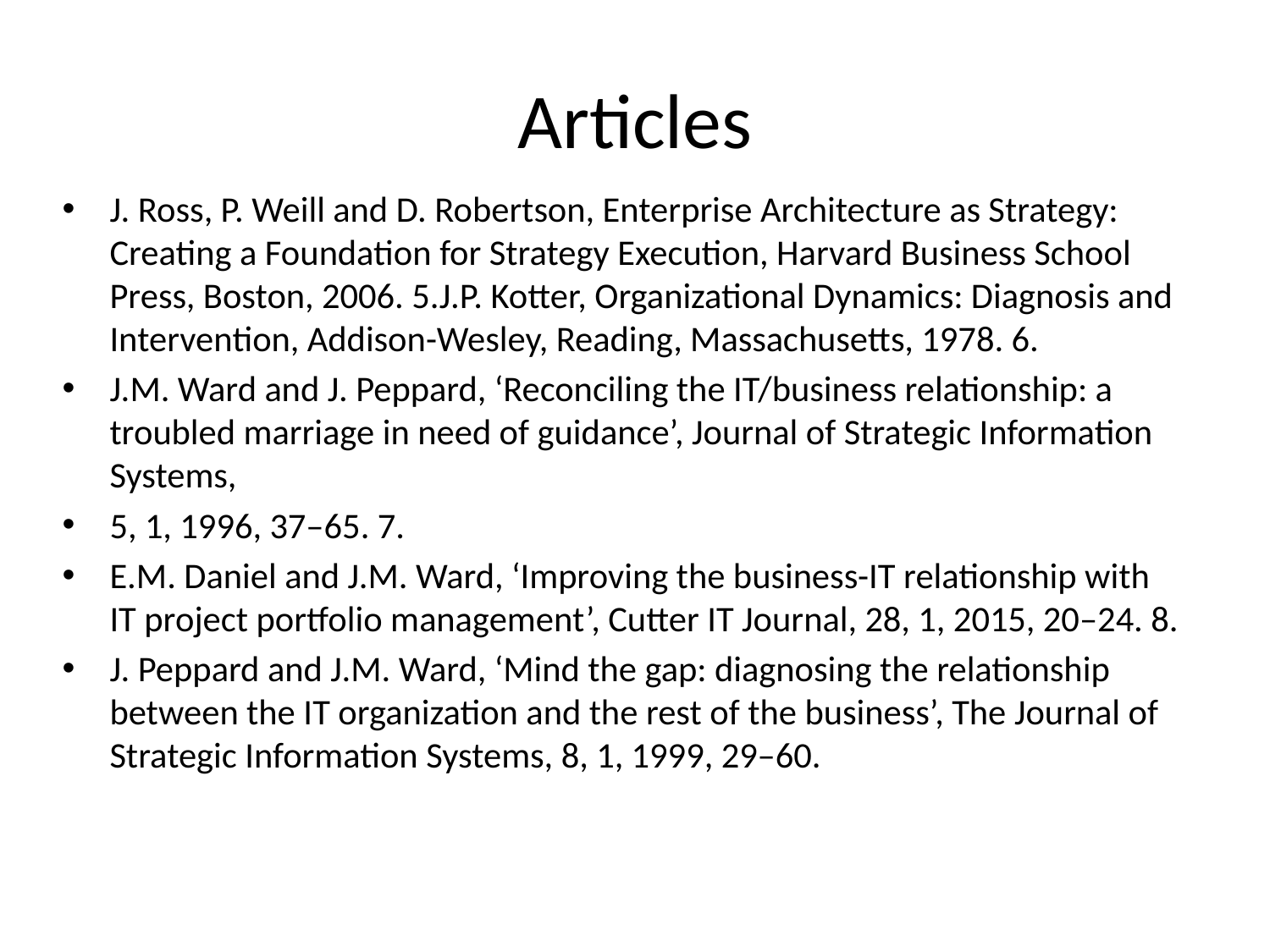

# Articles
J. Ross, P. Weill and D. Robertson, Enterprise Architecture as Strategy: Creating a Foundation for Strategy Execution, Harvard Business School Press, Boston, 2006. 5.J.P. Kotter, Organizational Dynamics: Diagnosis and Intervention, Addison-Wesley, Reading, Massachusetts, 1978. 6.
J.M. Ward and J. Peppard, ‘Reconciling the IT/business relationship: a troubled marriage in need of guidance’, Journal of Strategic Information Systems,
5, 1, 1996, 37–65. 7.
E.M. Daniel and J.M. Ward, ‘Improving the business-IT relationship with IT project portfolio management’, Cutter IT Journal, 28, 1, 2015, 20–24. 8.
J. Peppard and J.M. Ward, ‘Mind the gap: diagnosing the relationship between the IT organization and the rest of the business’, The Journal of Strategic Information Systems, 8, 1, 1999, 29–60.